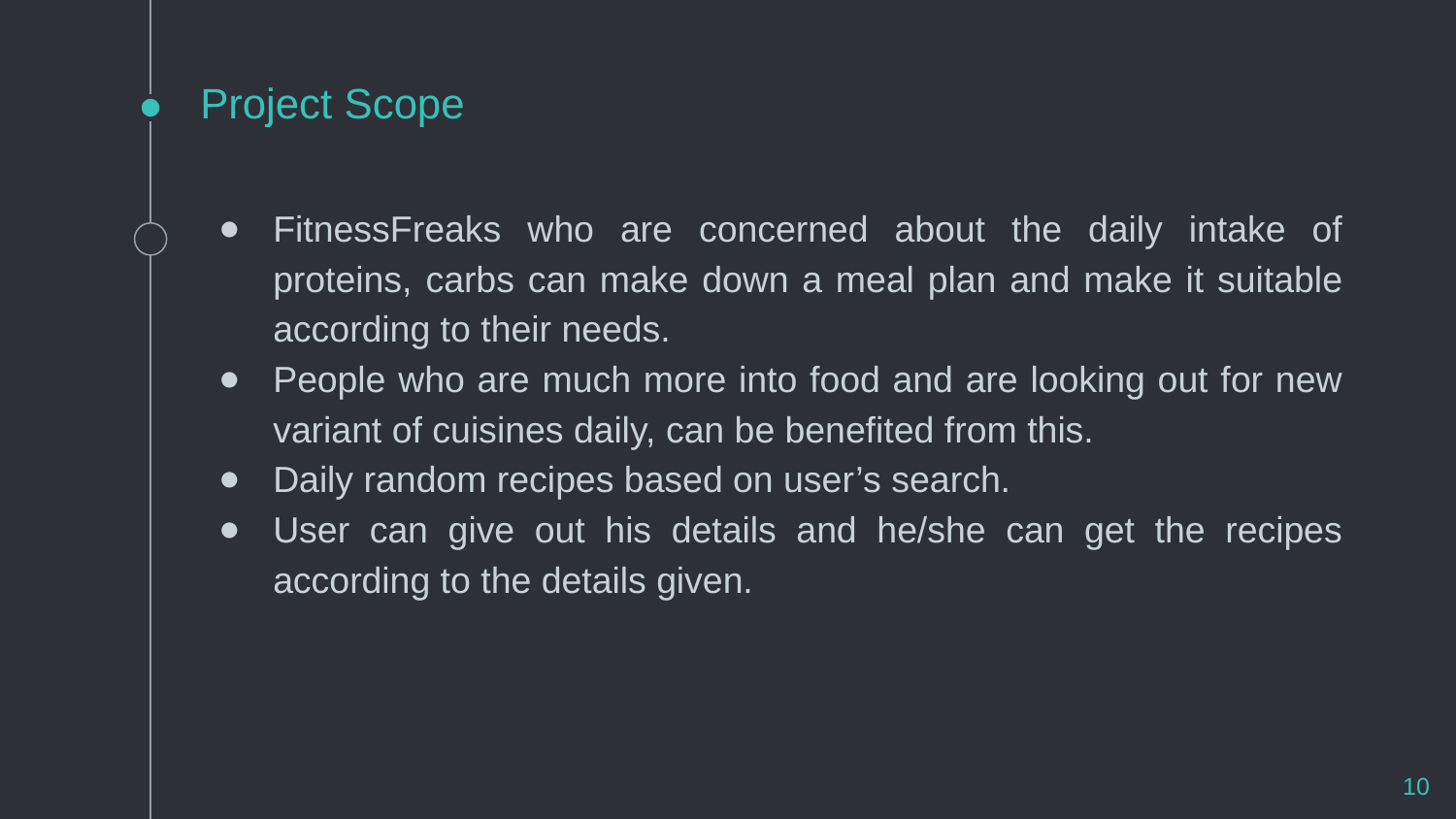

# Project Scope
FitnessFreaks who are concerned about the daily intake of proteins, carbs can make down a meal plan and make it suitable according to their needs.
People who are much more into food and are looking out for new variant of cuisines daily, can be benefited from this.
Daily random recipes based on user’s search.
User can give out his details and he/she can get the recipes according to the details given.
10